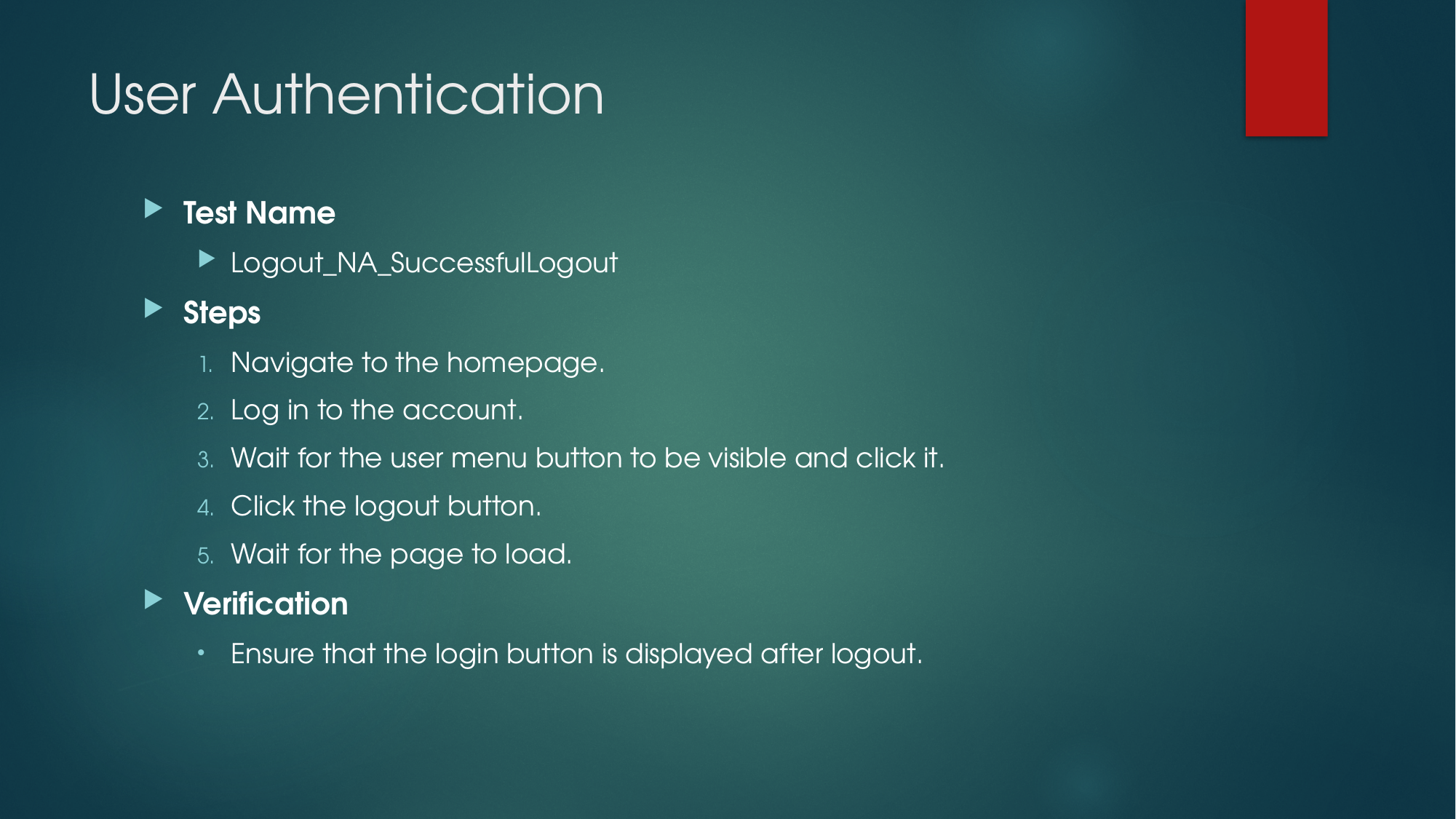

# User Authentication
Test Name
Logout_NA_SuccessfulLogout
Steps
Navigate to the homepage.
Log in to the account.
Wait for the user menu button to be visible and click it.
Click the logout button.
Wait for the page to load.
Verification
Ensure that the login button is displayed after logout.